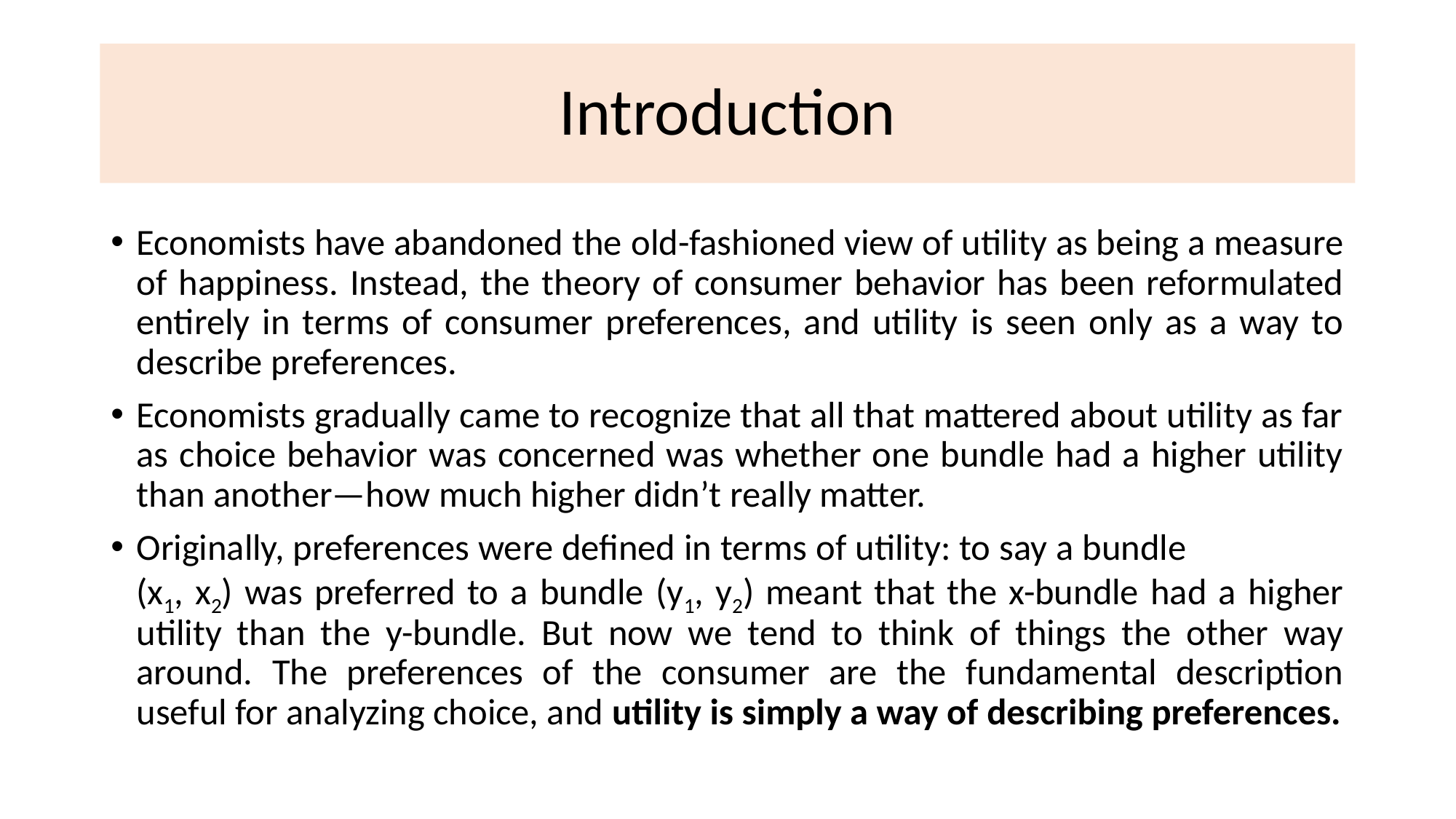

# Introduction
Economists have abandoned the old-fashioned view of utility as being a measure of happiness. Instead, the theory of consumer behavior has been reformulated entirely in terms of consumer preferences, and utility is seen only as a way to describe preferences.
Economists gradually came to recognize that all that mattered about utility as far as choice behavior was concerned was whether one bundle had a higher utility than another—how much higher didn’t really matter.
Originally, preferences were defined in terms of utility: to say a bundle                   (x1, x2) was preferred to a bundle (y1, y2) meant that the x-bundle had a higher utility than the y-bundle. But now we tend to think of things the other way around. The preferences of the consumer are the fundamental description useful for analyzing choice, and utility is simply a way of describing preferences.